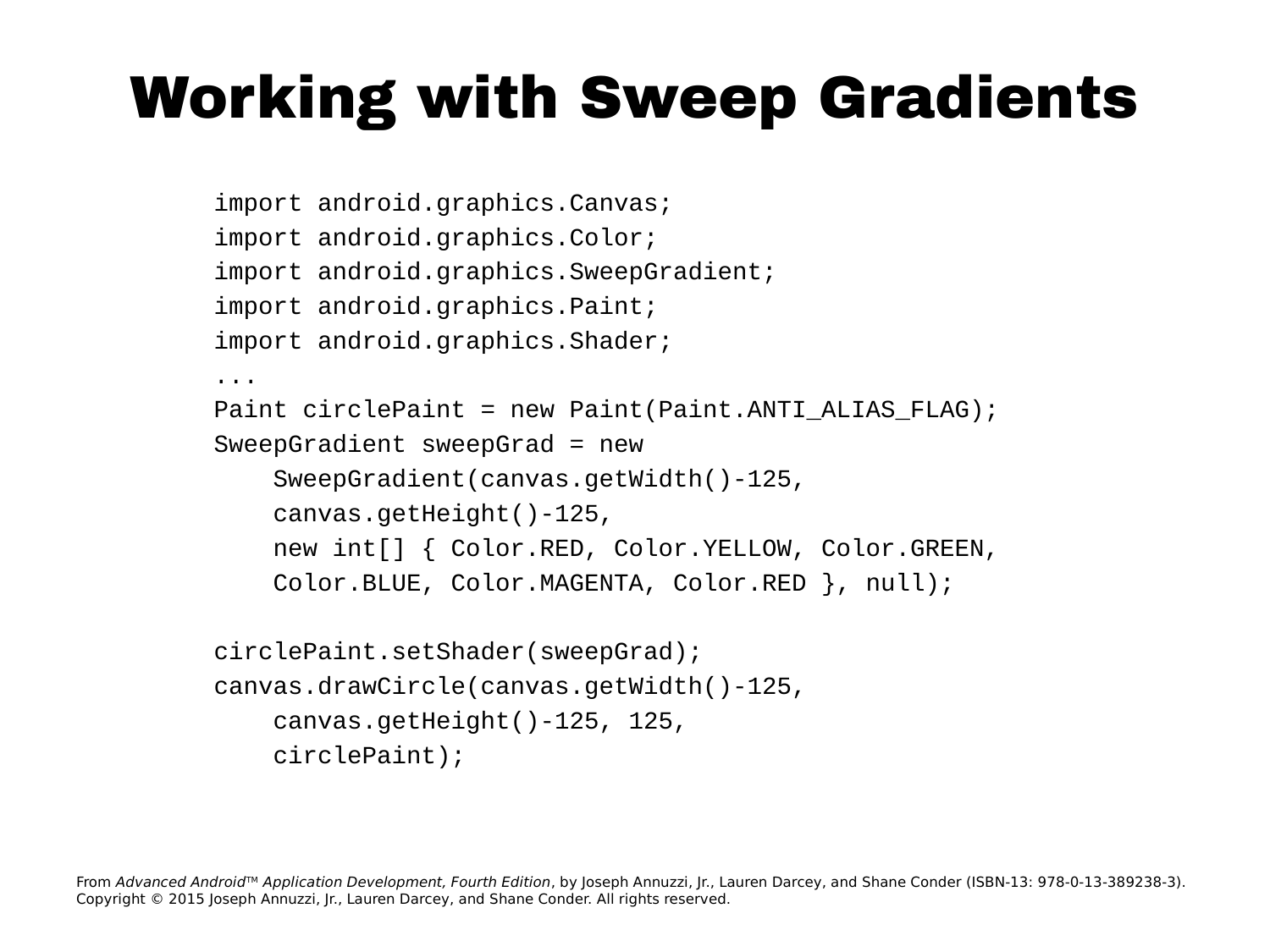

# Working with Sweep Gradients
import android.graphics.Canvas;
import android.graphics.Color;
import android.graphics.SweepGradient;
import android.graphics.Paint;
import android.graphics.Shader;
...
Paint circlePaint = new Paint(Paint.ANTI_ALIAS_FLAG);
SweepGradient sweepGrad = new
    SweepGradient(canvas.getWidth()-125,
    canvas.getHeight()-125,
    new int[] { Color.RED, Color.YELLOW, Color.GREEN,
    Color.BLUE, Color.MAGENTA, Color.RED }, null);

circlePaint.setShader(sweepGrad);
canvas.drawCircle(canvas.getWidth()-125,
    canvas.getHeight()-125, 125,
    circlePaint);
From Advanced AndroidTM Application Development, Fourth Edition, by Joseph Annuzzi, Jr., Lauren Darcey, and Shane Conder (ISBN-13: 978-0-13-389238-3). Copyright © 2015 Joseph Annuzzi, Jr., Lauren Darcey, and Shane Conder. All rights reserved.